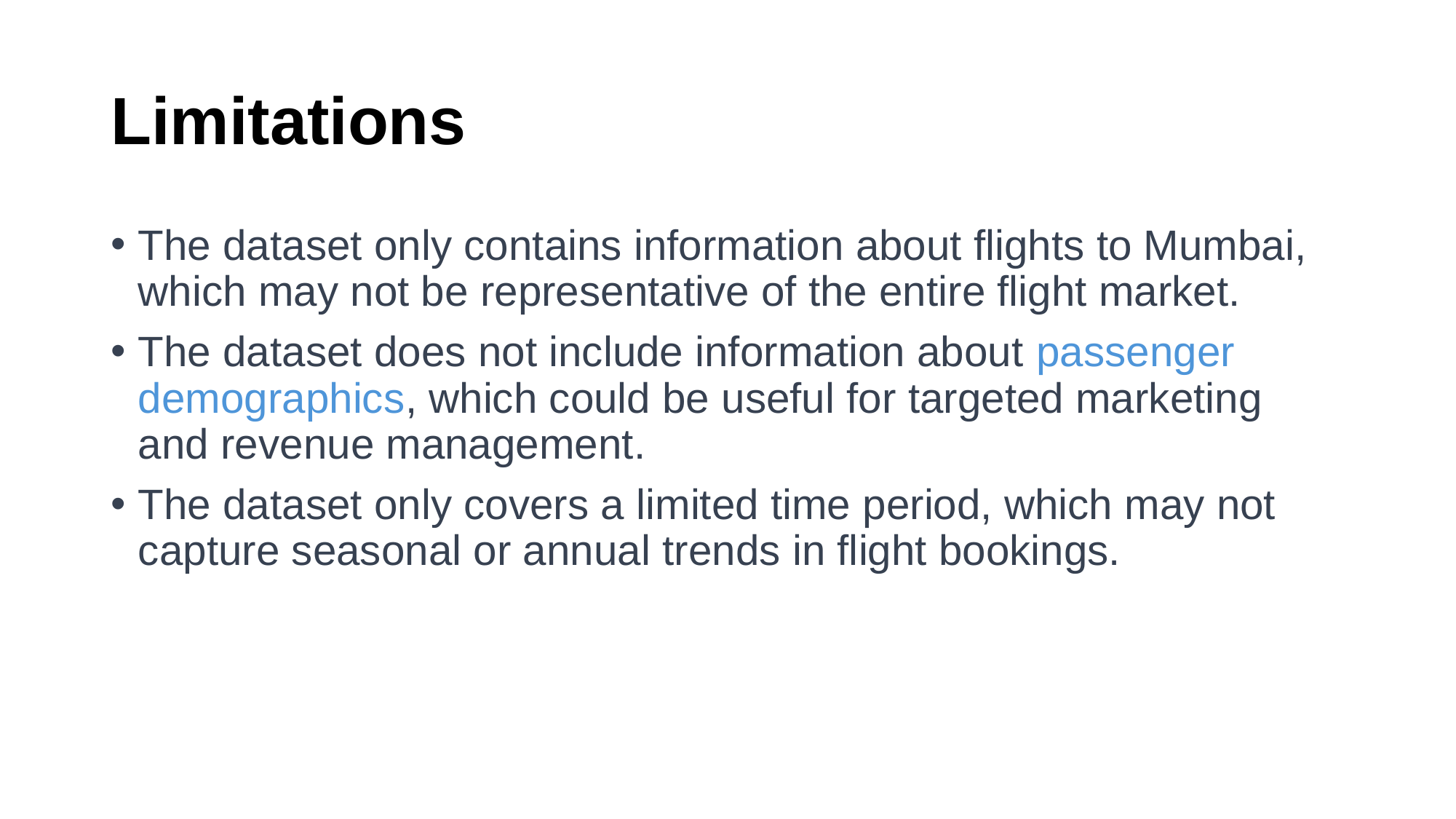

# Limitations
The dataset only contains information about flights to Mumbai, which may not be representative of the entire flight market.
The dataset does not include information about passenger demographics, which could be useful for targeted marketing and revenue management.
The dataset only covers a limited time period, which may not capture seasonal or annual trends in flight bookings.